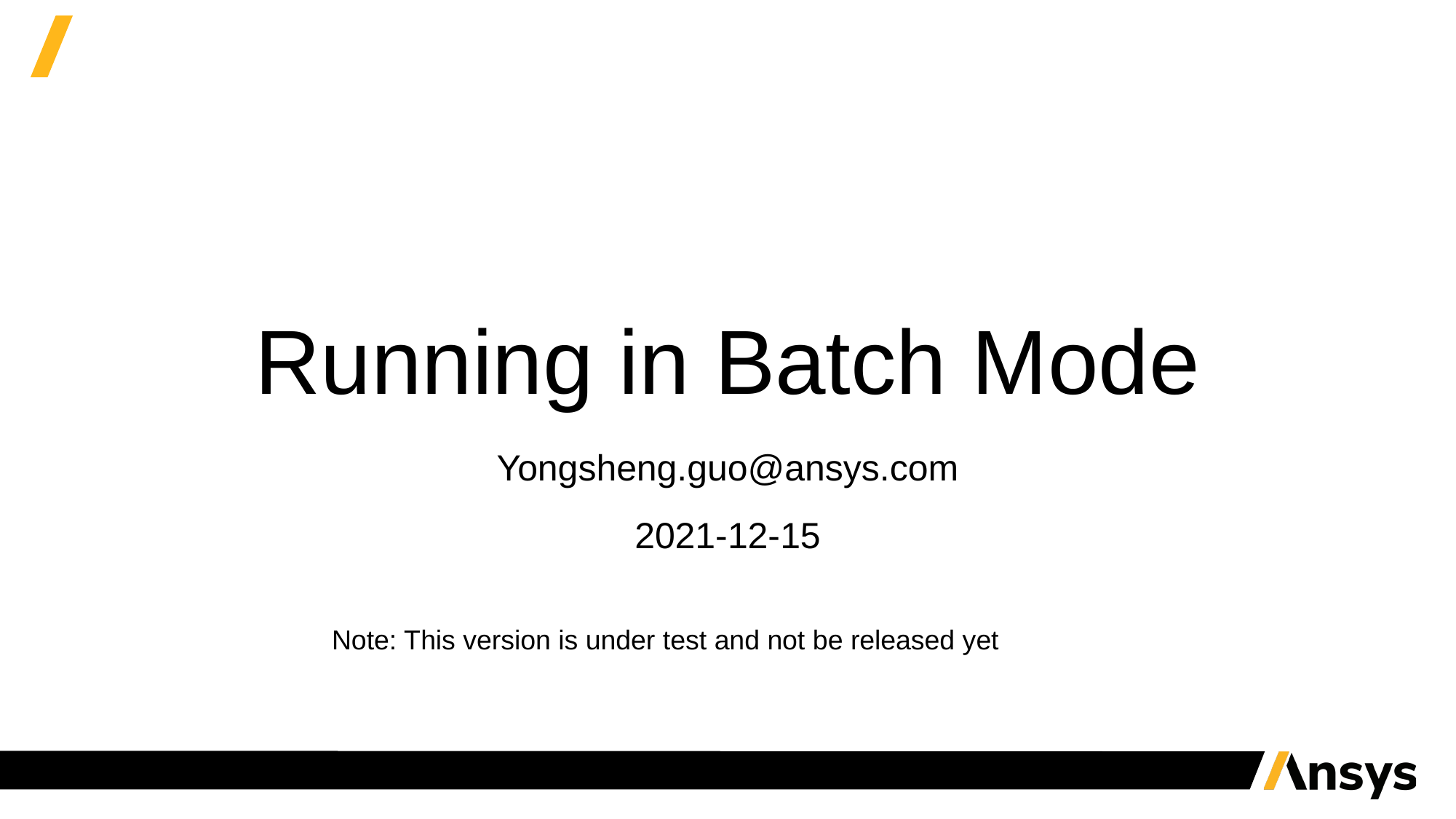

# Running in Batch Mode
Yongsheng.guo@ansys.com
2021-12-15
Note: This version is under test and not be released yet